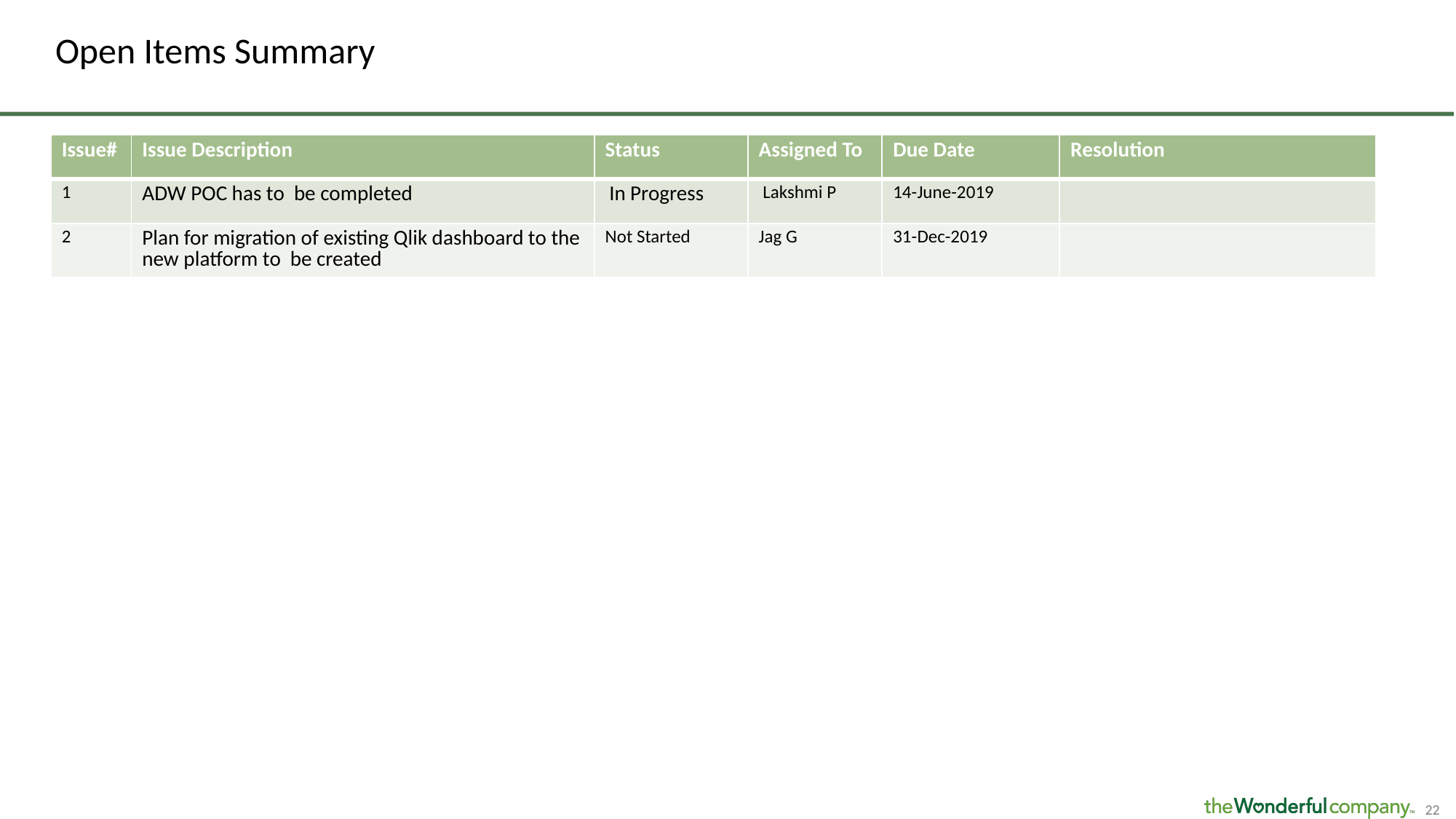

# Open Items Summary
| Issue# | Issue Description | Status | Assigned To | Due Date | Resolution |
| --- | --- | --- | --- | --- | --- |
| 1 | ADW POC has to be completed | In Progress | Lakshmi P | 14-June-2019 |  |
| 2 | Plan for migration of existing Qlik dashboard to the new platform to be created | Not Started | Jag G | 31-Dec-2019 |  |